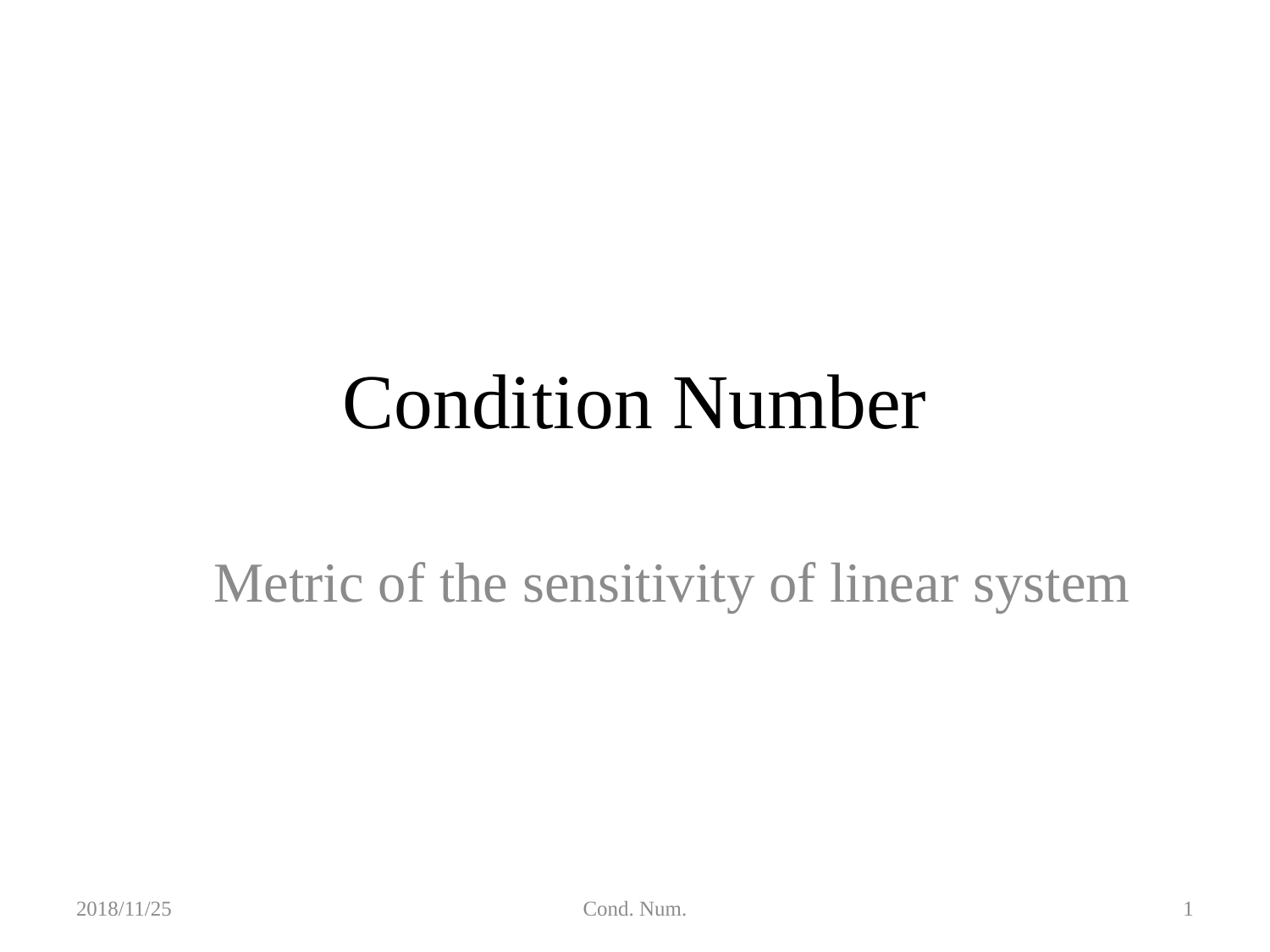

# Condition Number
Metric of the sensitivity of linear system
2018/11/25
Cond. Num.
1